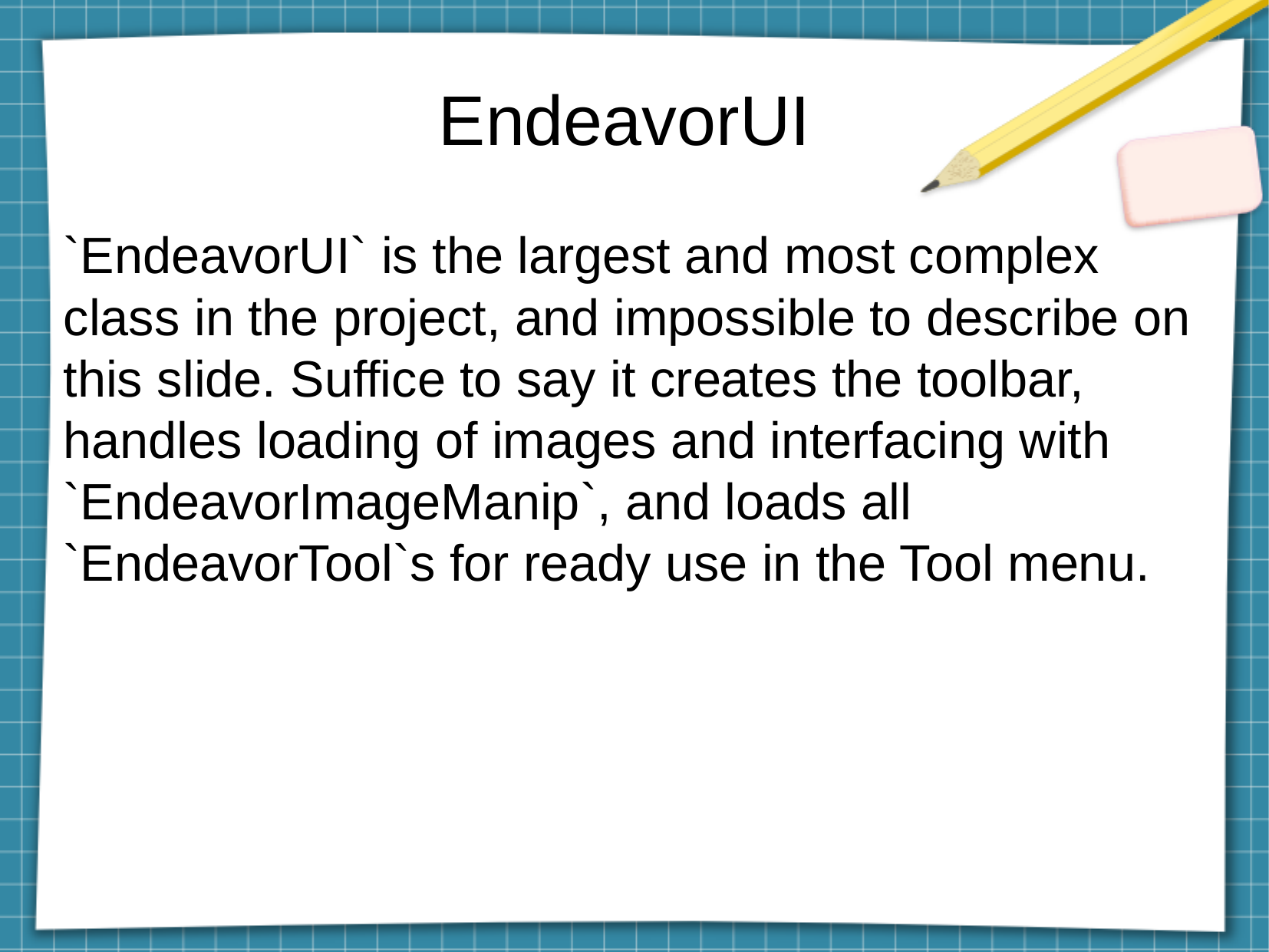

EndeavorUI
`EndeavorUI` is the largest and most complex class in the project, and impossible to describe on this slide. Suffice to say it creates the toolbar, handles loading of images and interfacing with `EndeavorImageManip`, and loads all `EndeavorTool`s for ready use in the Tool menu.